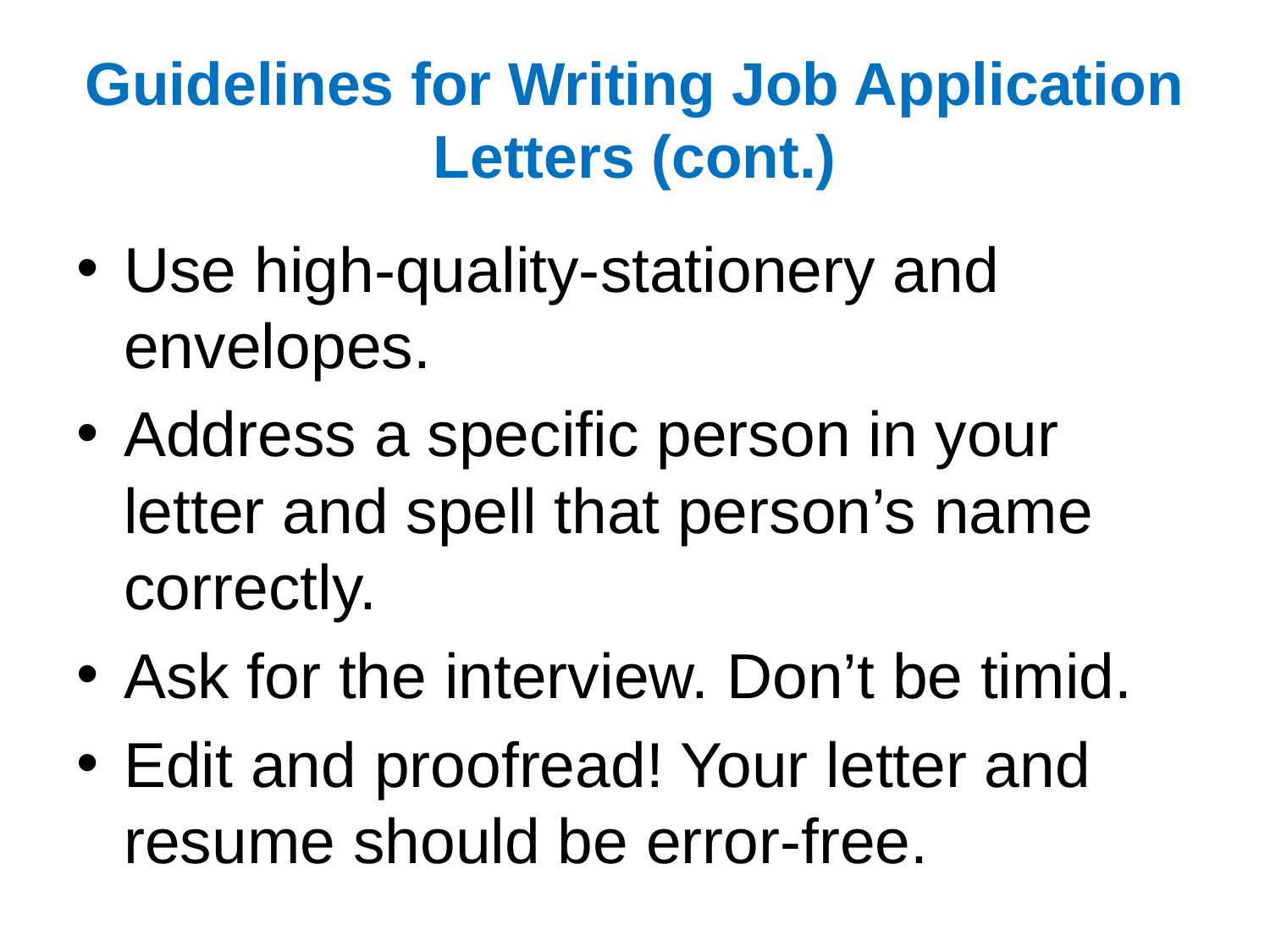

# Guidelines for Writing Job Application Letters (cont.)
Use high-quality-stationery and envelopes.
Address a specific person in your letter and spell that person’s name correctly.
Ask for the interview. Don’t be timid.
Edit and proofread! Your letter and resume should be error-free.